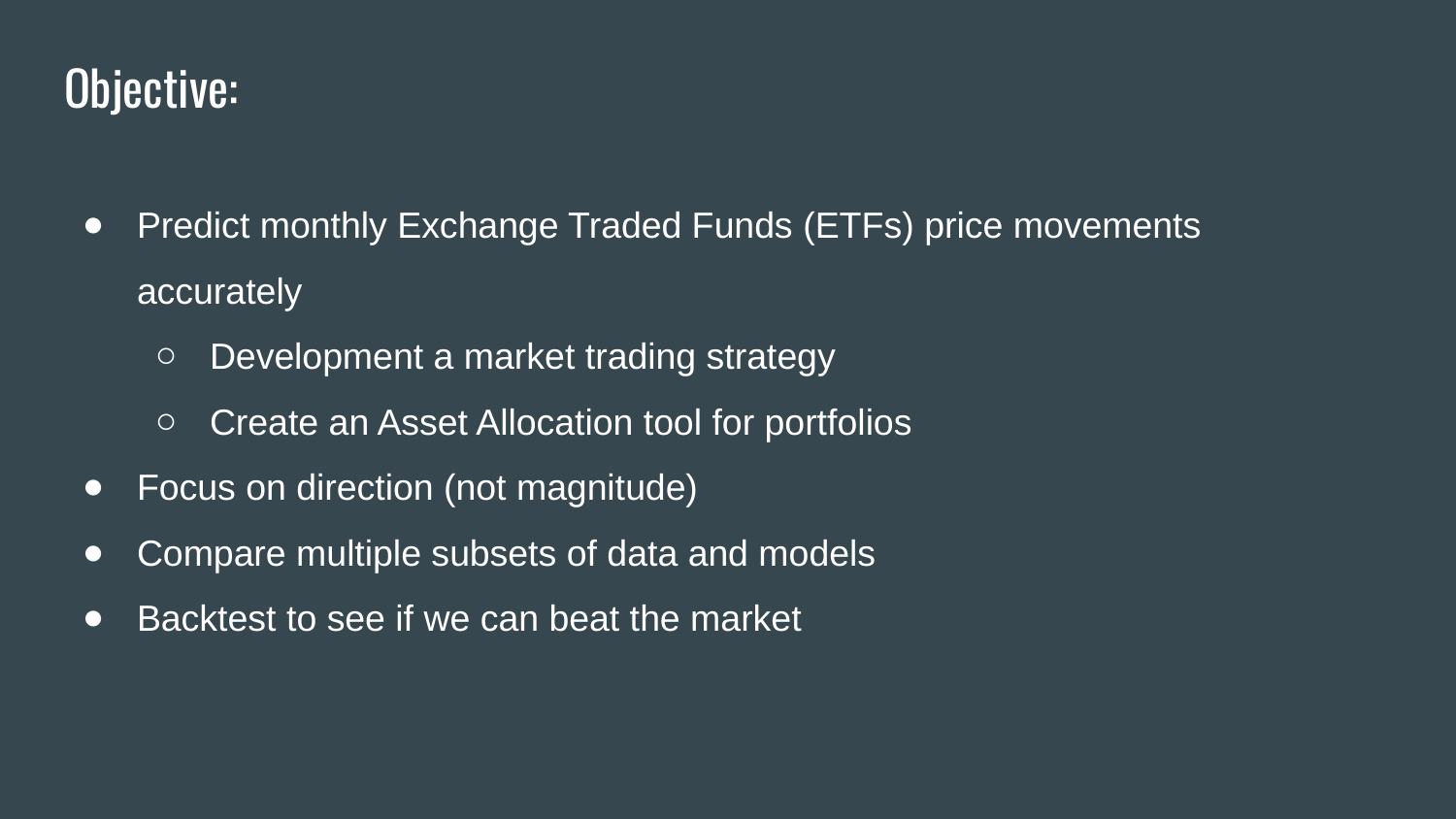

# Objective:
Predict monthly Exchange Traded Funds (ETFs) price movements accurately
Development a market trading strategy
Create an Asset Allocation tool for portfolios
Focus on direction (not magnitude)
Compare multiple subsets of data and models
Backtest to see if we can beat the market